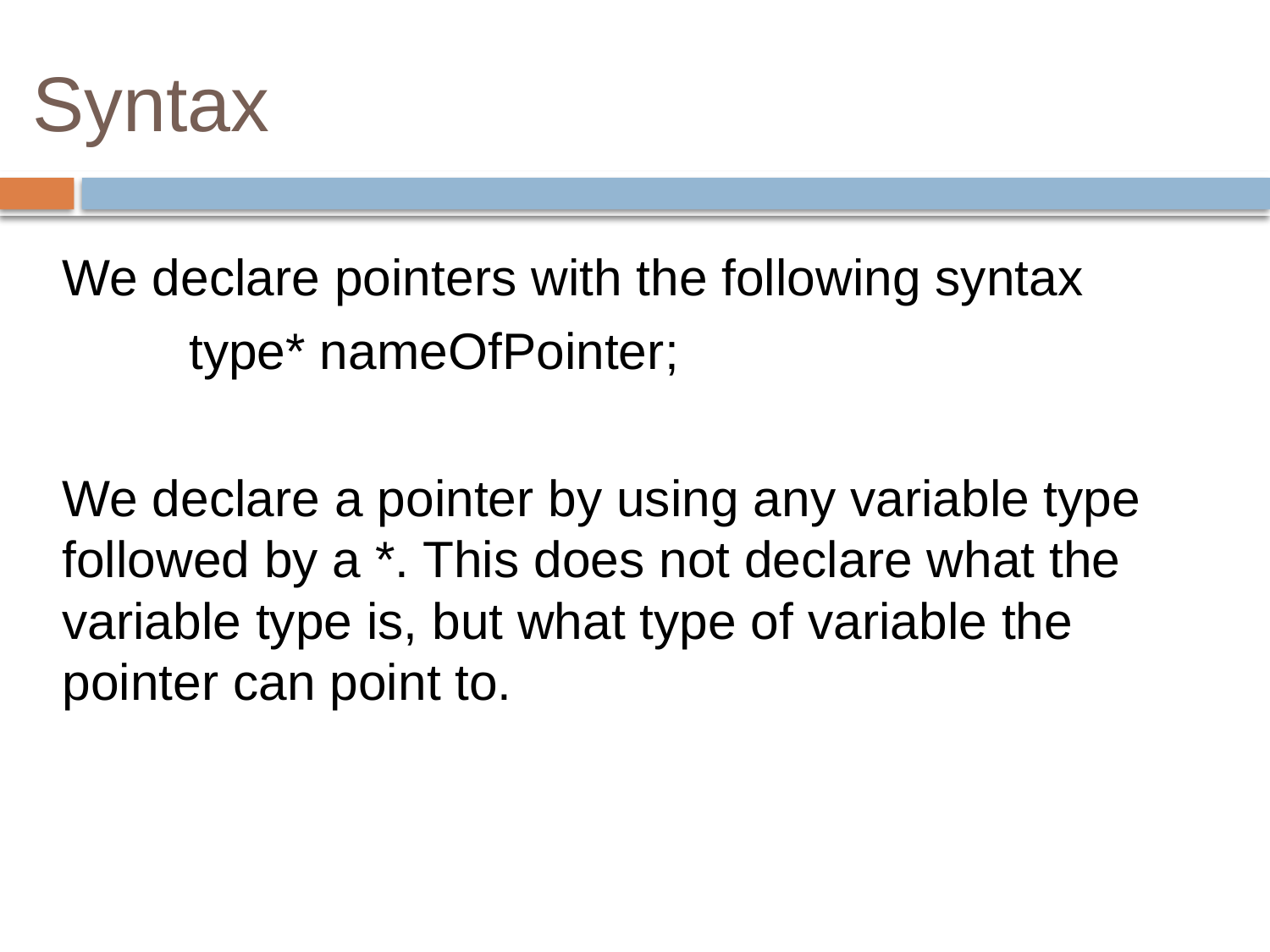

# Syntax
We declare pointers with the following syntax
	type* nameOfPointer;

We declare a pointer by using any variable type followed by a *. This does not declare what the variable type is, but what type of variable the pointer can point to.